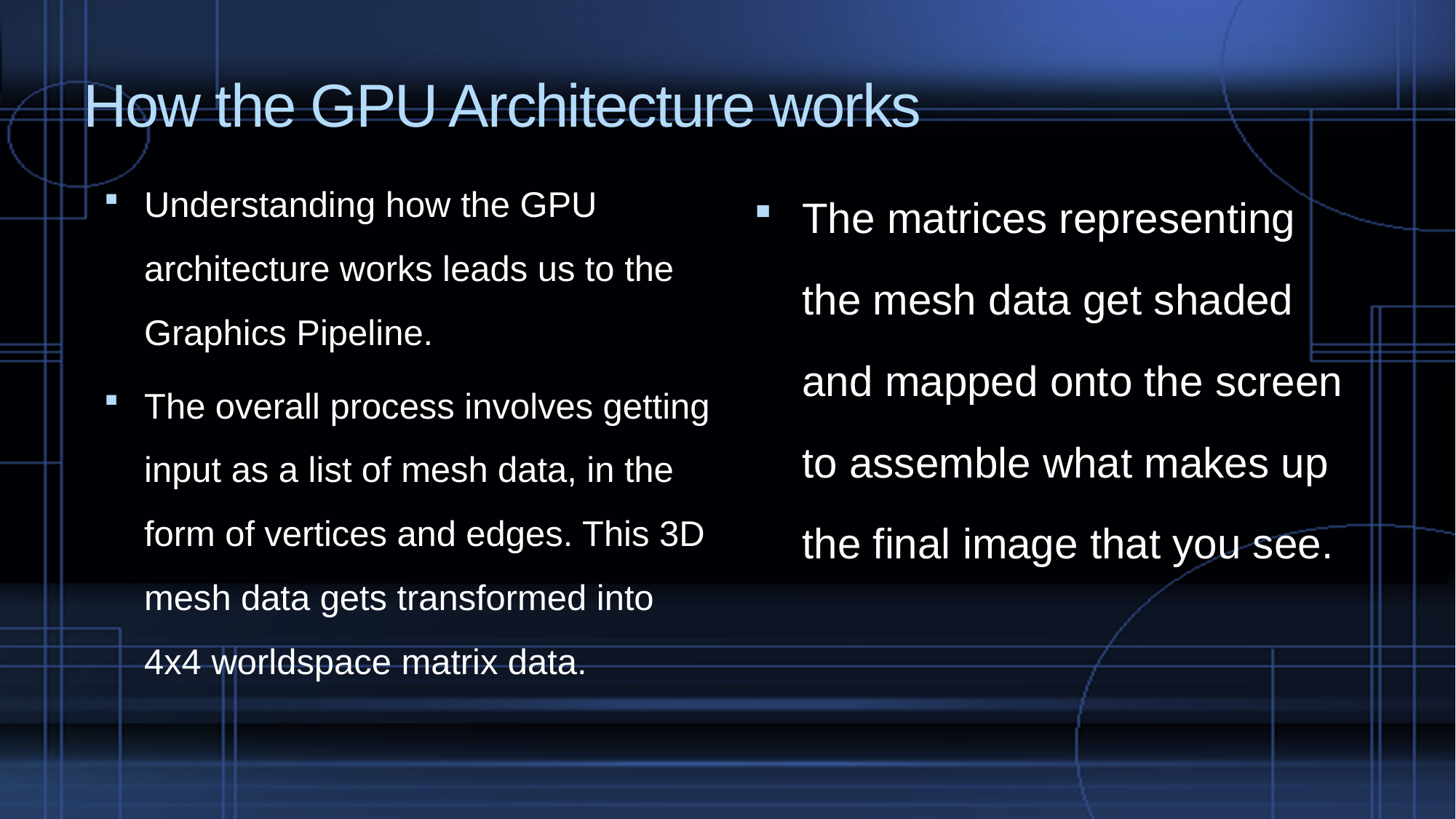

# How the GPU Architecture works
The matrices representing the mesh data get shaded and mapped onto the screen to assemble what makes up the final image that you see.
Understanding how the GPU architecture works leads us to the Graphics Pipeline.
The overall process involves getting input as a list of mesh data, in the form of vertices and edges. This 3D mesh data gets transformed into 4x4 worldspace matrix data.